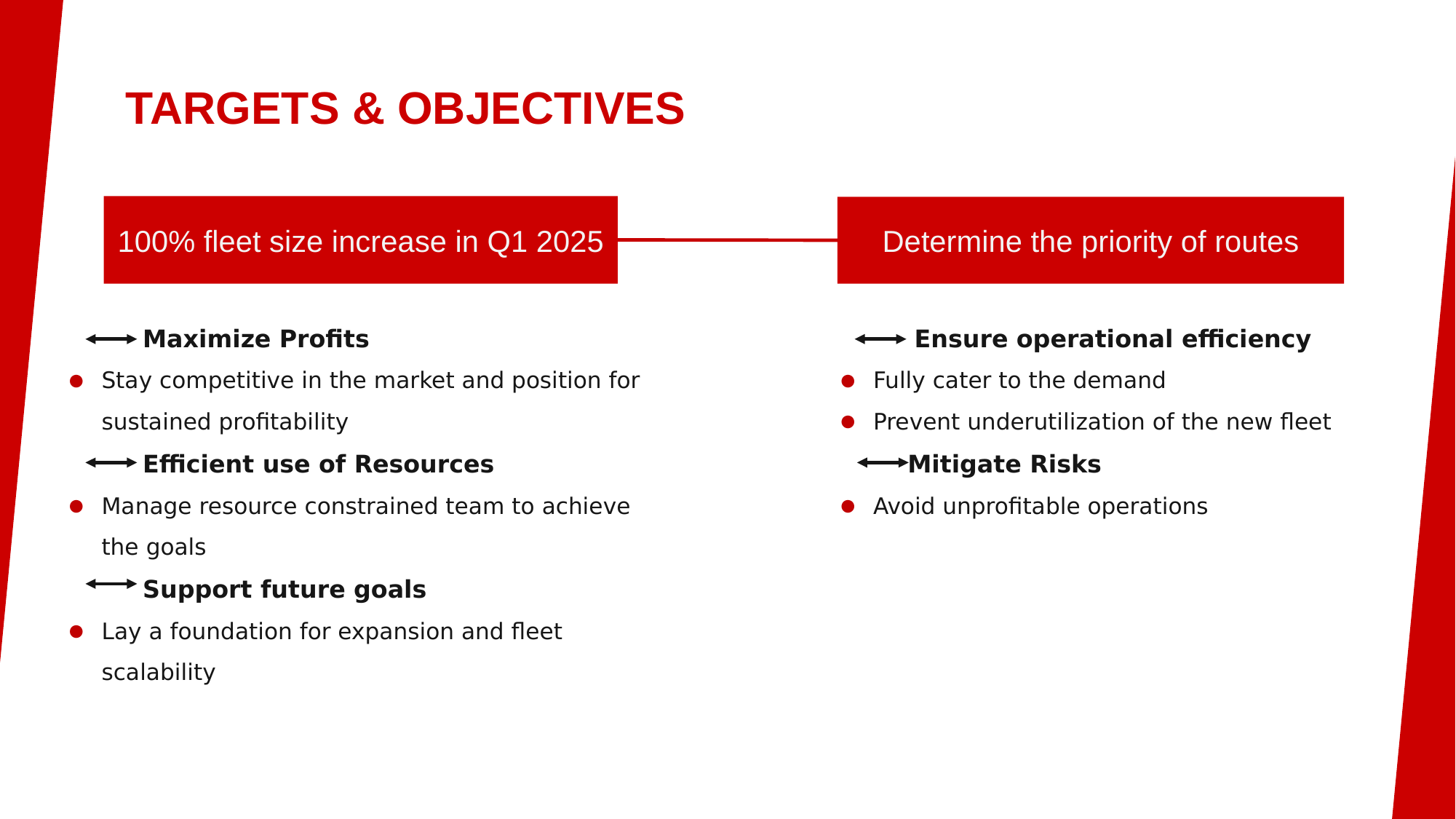

# TARGETS & OBJECTIVES
100% fleet size increase in Q1 2025
Determine the priority of routes
         Maximize Profits
Stay competitive in the market and position for sustained profitability
         Efficient use of Resources
Manage resource constrained team to achieve the goals
         Support future goals
Lay a foundation for expansion and fleet scalability

         Ensure operational efficiency
Fully cater to the demand
Prevent underutilization of the new fleet
         Mitigate Risks
Avoid unprofitable operations